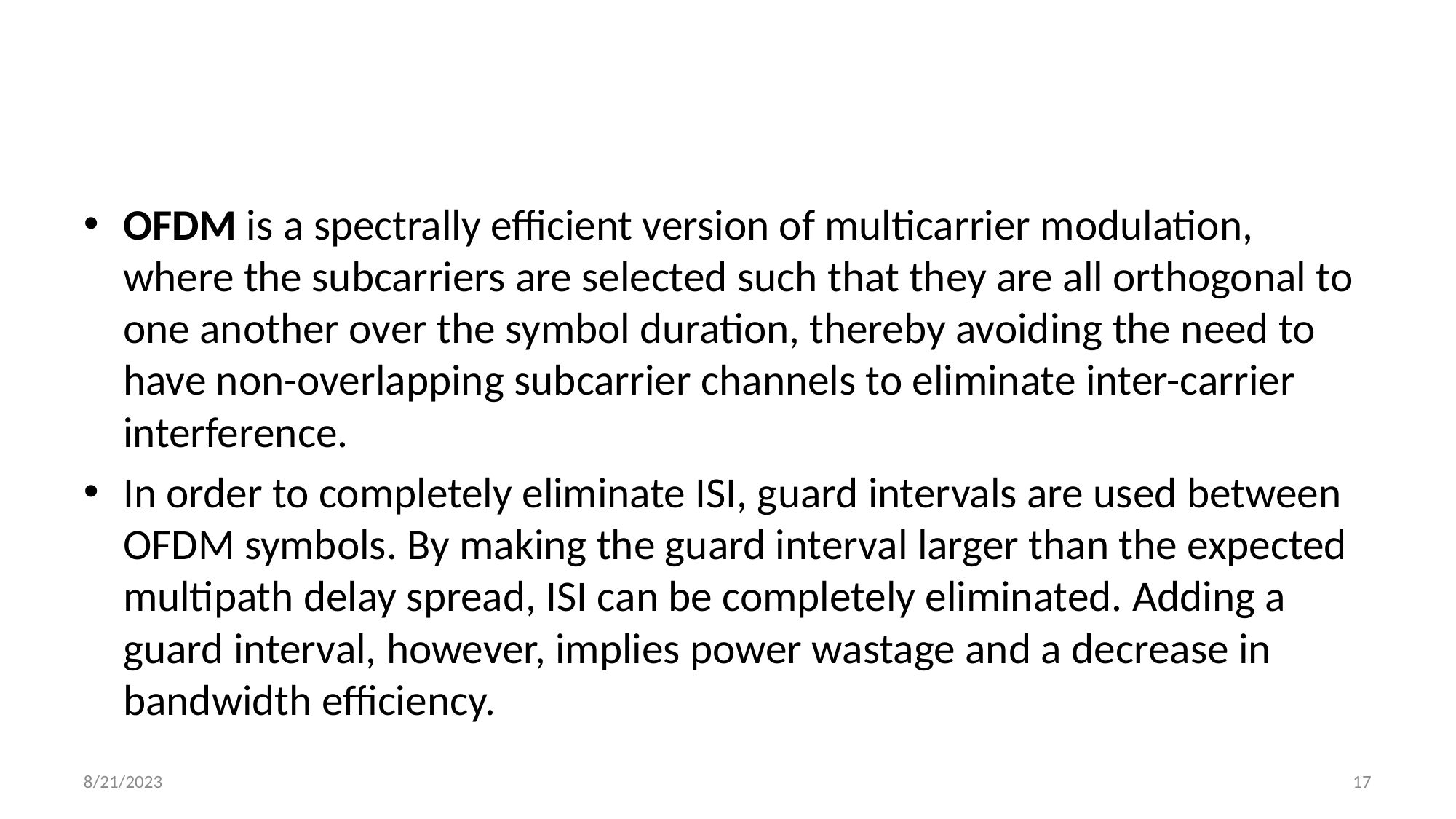

#
OFDM is a spectrally efficient version of multicarrier modulation, where the subcarriers are selected such that they are all orthogonal to one another over the symbol duration, thereby avoiding the need to have non-overlapping subcarrier channels to eliminate inter-carrier interference.
In order to completely eliminate ISI, guard intervals are used between OFDM symbols. By making the guard interval larger than the expected multipath delay spread, ISI can be completely eliminated. Adding a guard interval, however, implies power wastage and a decrease in bandwidth efficiency.

8/21/2023
17